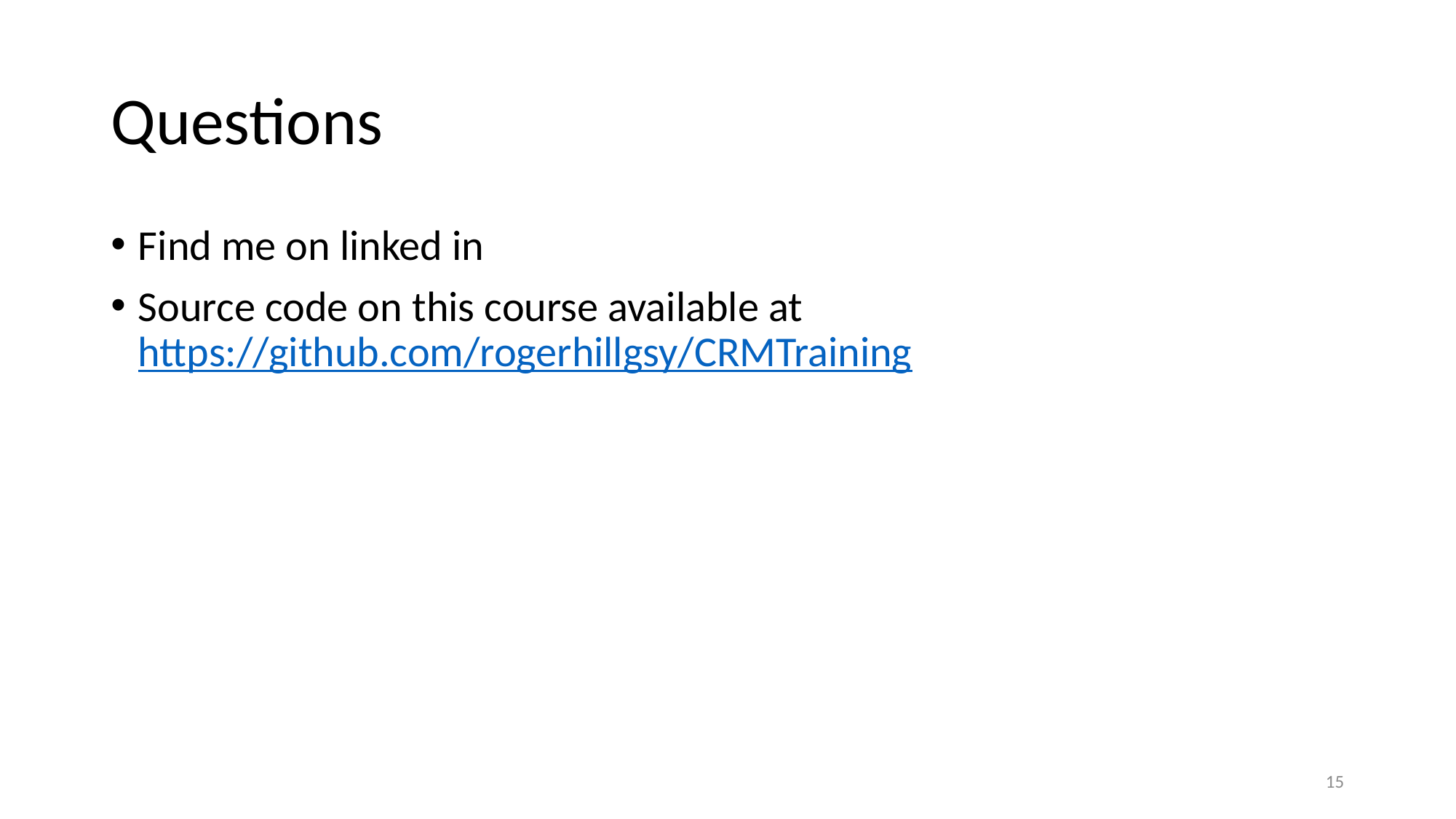

# Questions
Find me on linked in
Source code on this course available at https://github.com/rogerhillgsy/CRMTraining
15